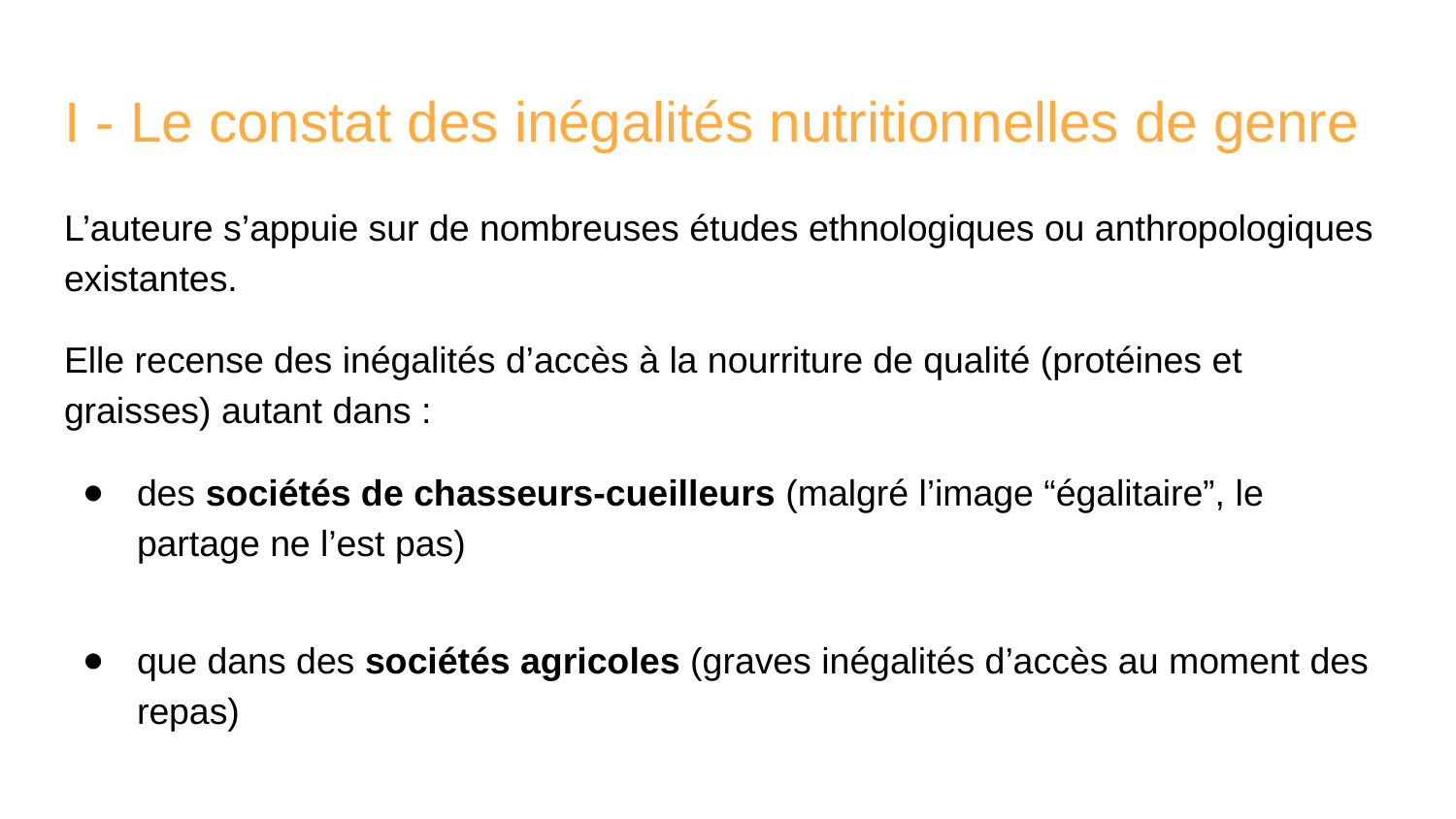

# I - Le constat des inégalités nutritionnelles de genre
L’auteure s’appuie sur de nombreuses études ethnologiques ou anthropologiques existantes.
Elle recense des inégalités d’accès à la nourriture de qualité (protéines et graisses) autant dans :
des sociétés de chasseurs-cueilleurs (malgré l’image “égalitaire”, le partage ne l’est pas)

que dans des sociétés agricoles (graves inégalités d’accès au moment des repas)